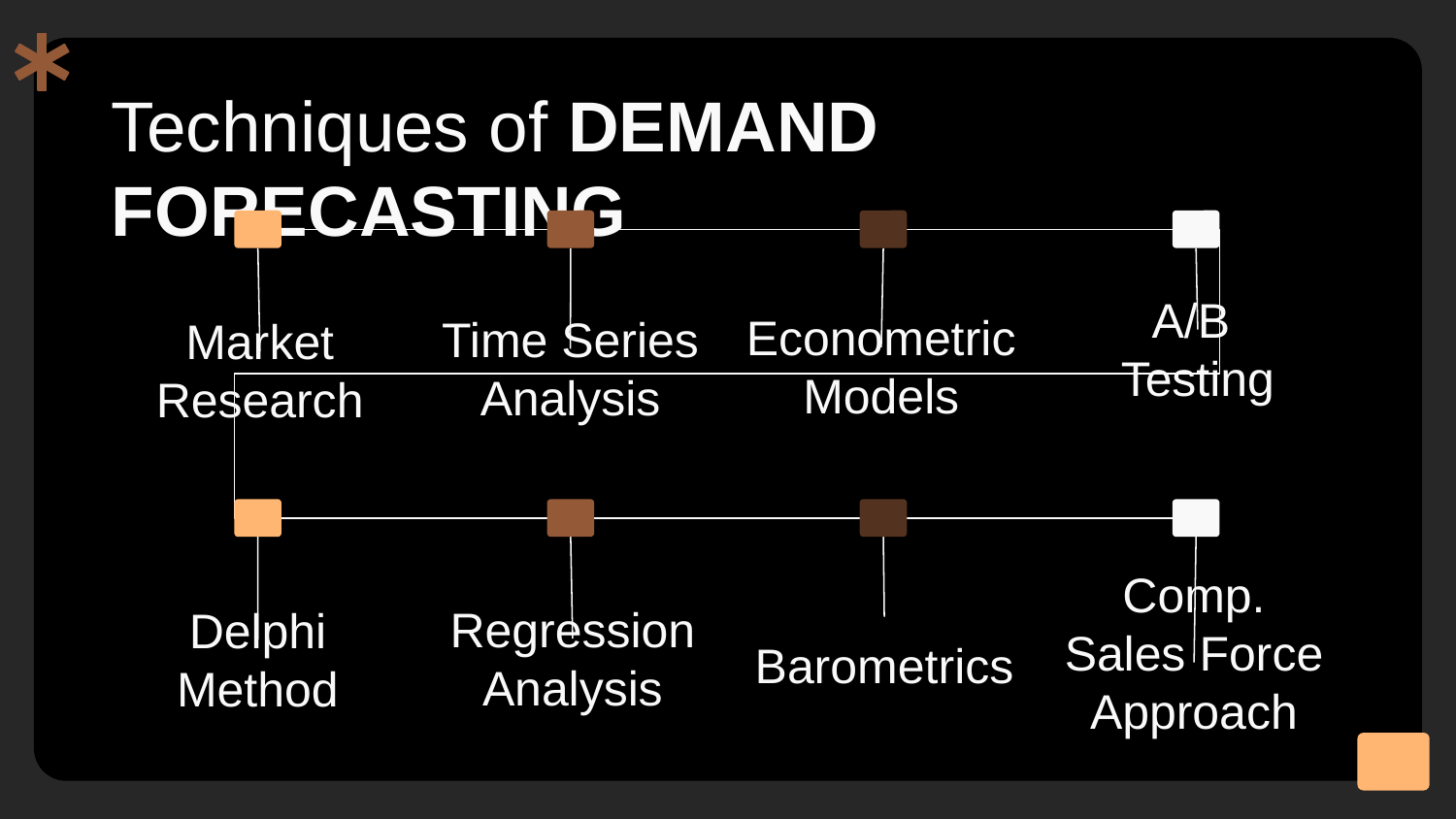

# Techniques of DEMAND FORECASTING

A/B
Testing
Econometric Models
Time Series
Analysis
Market Research

Barometrics
Regression Analysis
Delphi
Method
Comp. Sales Force Approach